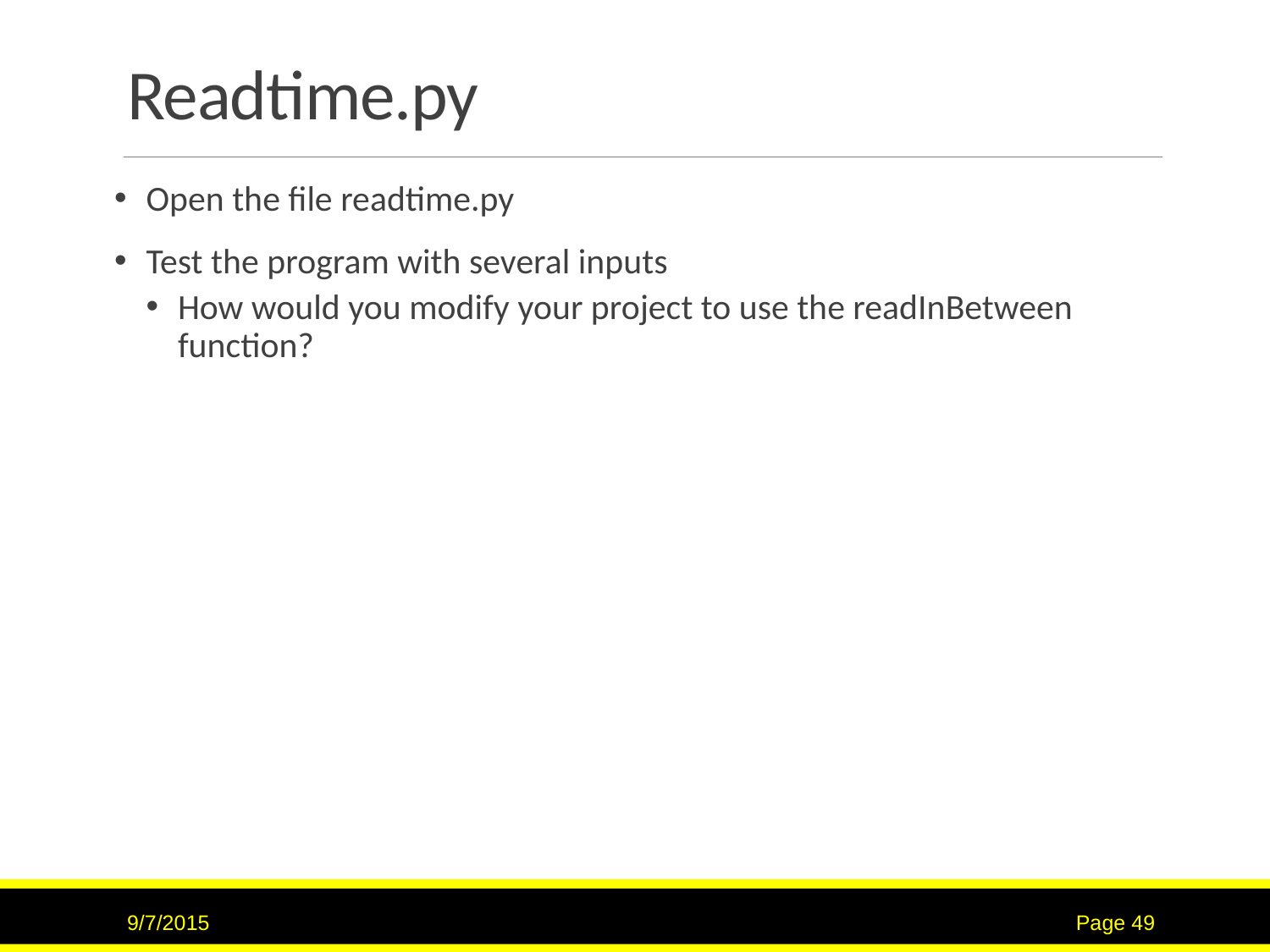

# Readtime.py
Open the file readtime.py
Test the program with several inputs
How would you modify your project to use the readInBetween function?
9/7/2015
Page 49